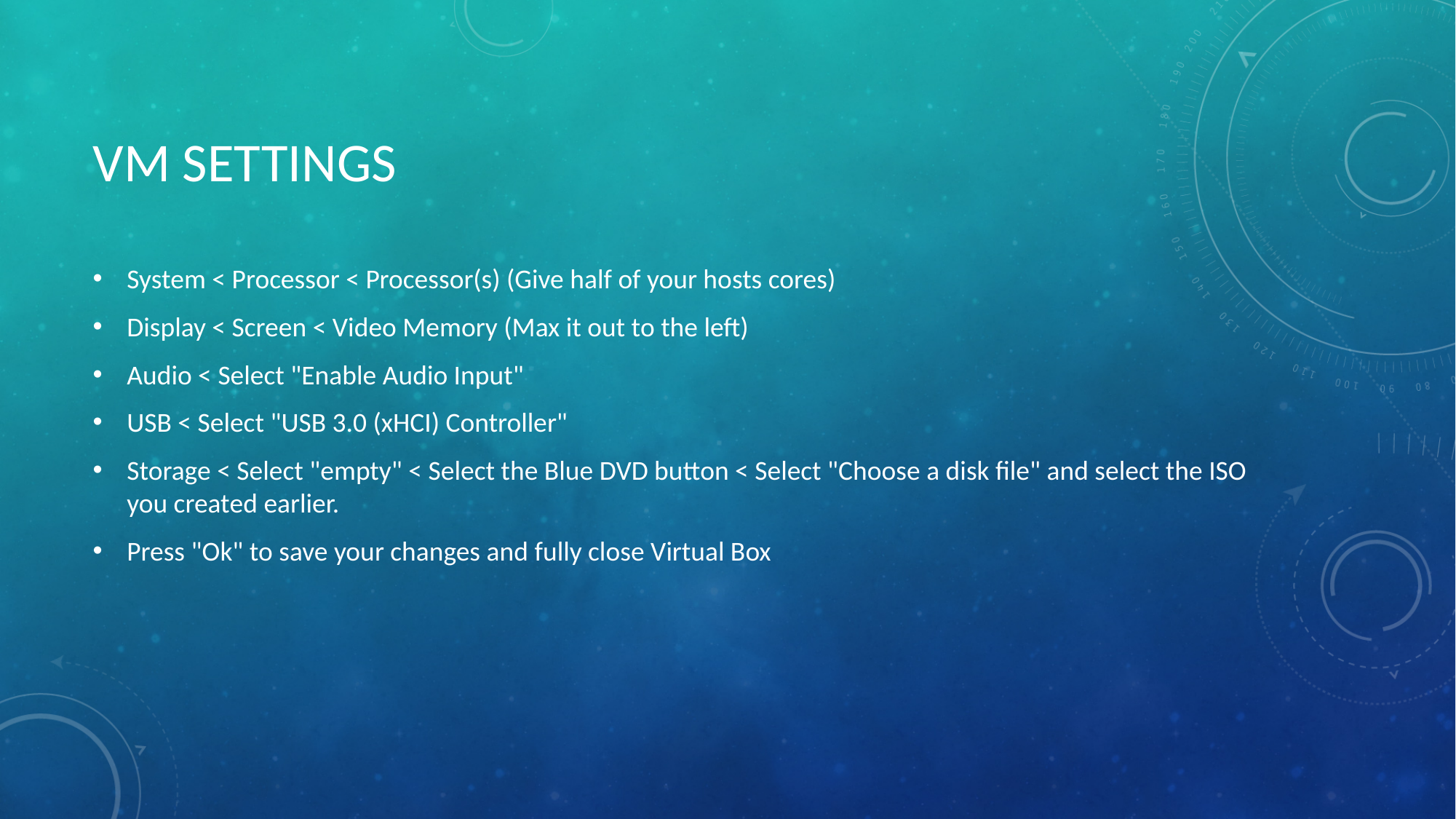

# VM Settings
System < Processor < Processor(s) (Give half of your hosts cores)
Display < Screen < Video Memory (Max it out to the left)
Audio < Select "Enable Audio Input"
USB < Select "USB 3.0 (xHCI) Controller"
Storage < Select "empty" < Select the Blue DVD button < Select "Choose a disk file" and select the ISO you created earlier.
Press "Ok" to save your changes and fully close Virtual Box